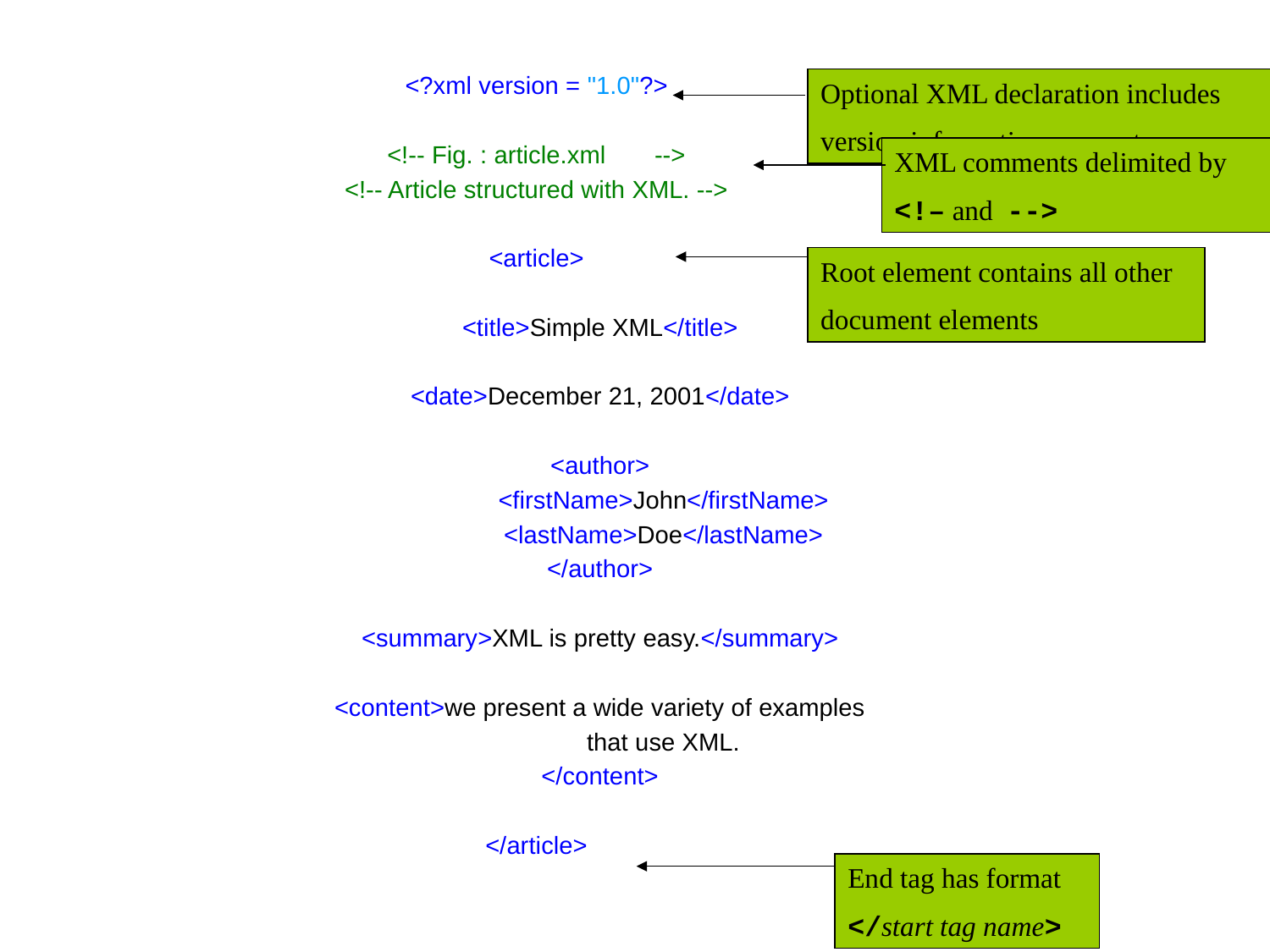

<?xml version = "1.0"?>

<!-- Fig. : article.xml       -->
<!-- Article structured with XML. -->

<article>

	<title>Simple XML</title>

	<date>December 21, 2001</date>

	<author>
		<firstName>John</firstName>
		<lastName>Doe</lastName>
	</author>

	<summary>XML is pretty easy.</summary>

	<content>we present a wide variety of examples
		that use XML.
	</content>

</article>

Optional XML declaration includes
version information parameter
XML comments delimited by
<!– and  -->
Root element contains all other
document elements
End tag has format
</start tag name>